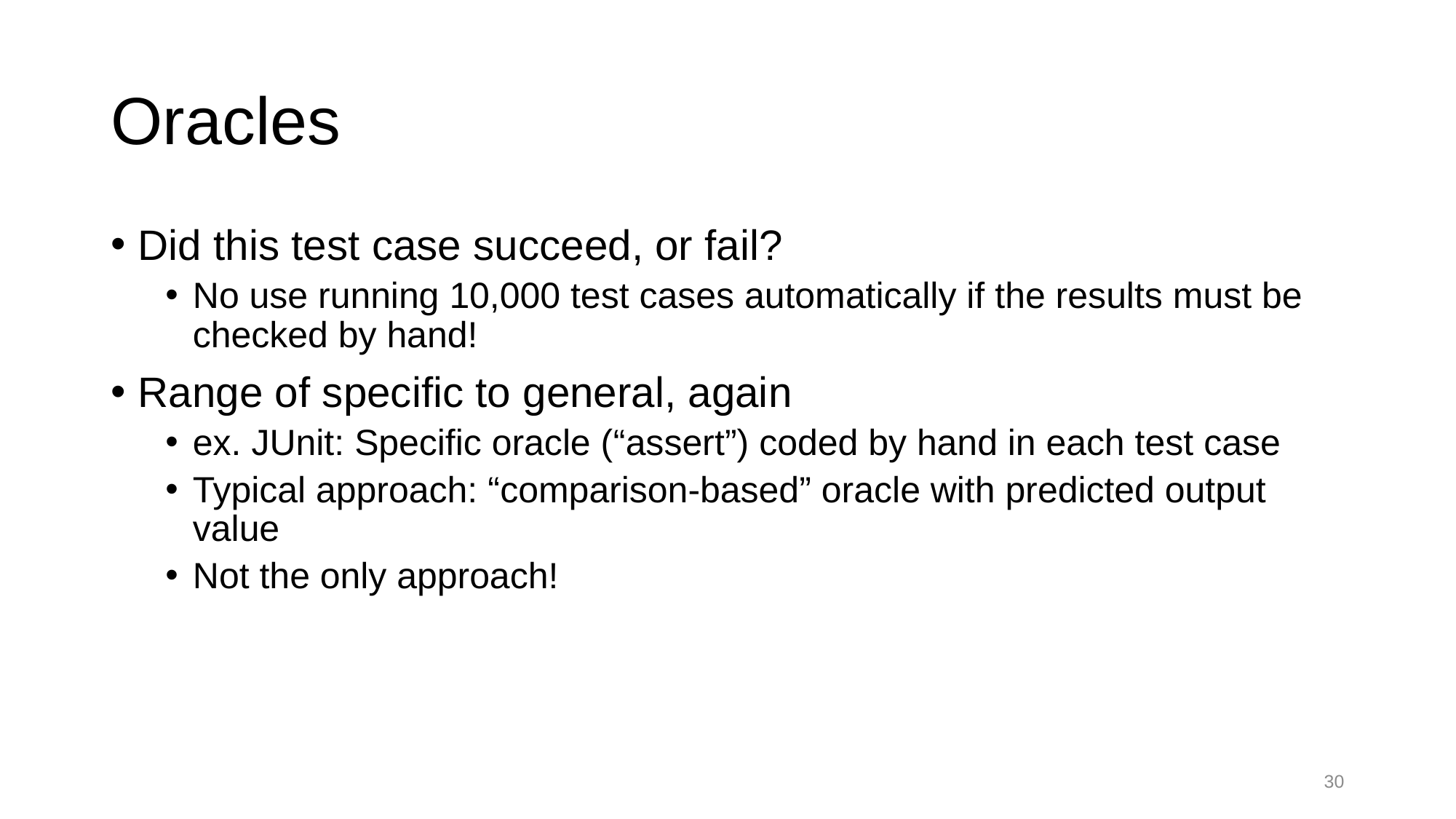

# Oracles
Did this test case succeed, or fail?
No use running 10,000 test cases automatically if the results must be checked by hand!
Range of specific to general, again
ex. JUnit: Specific oracle (“assert”) coded by hand in each test case
Typical approach: “comparison-based” oracle with predicted output value
Not the only approach!

30